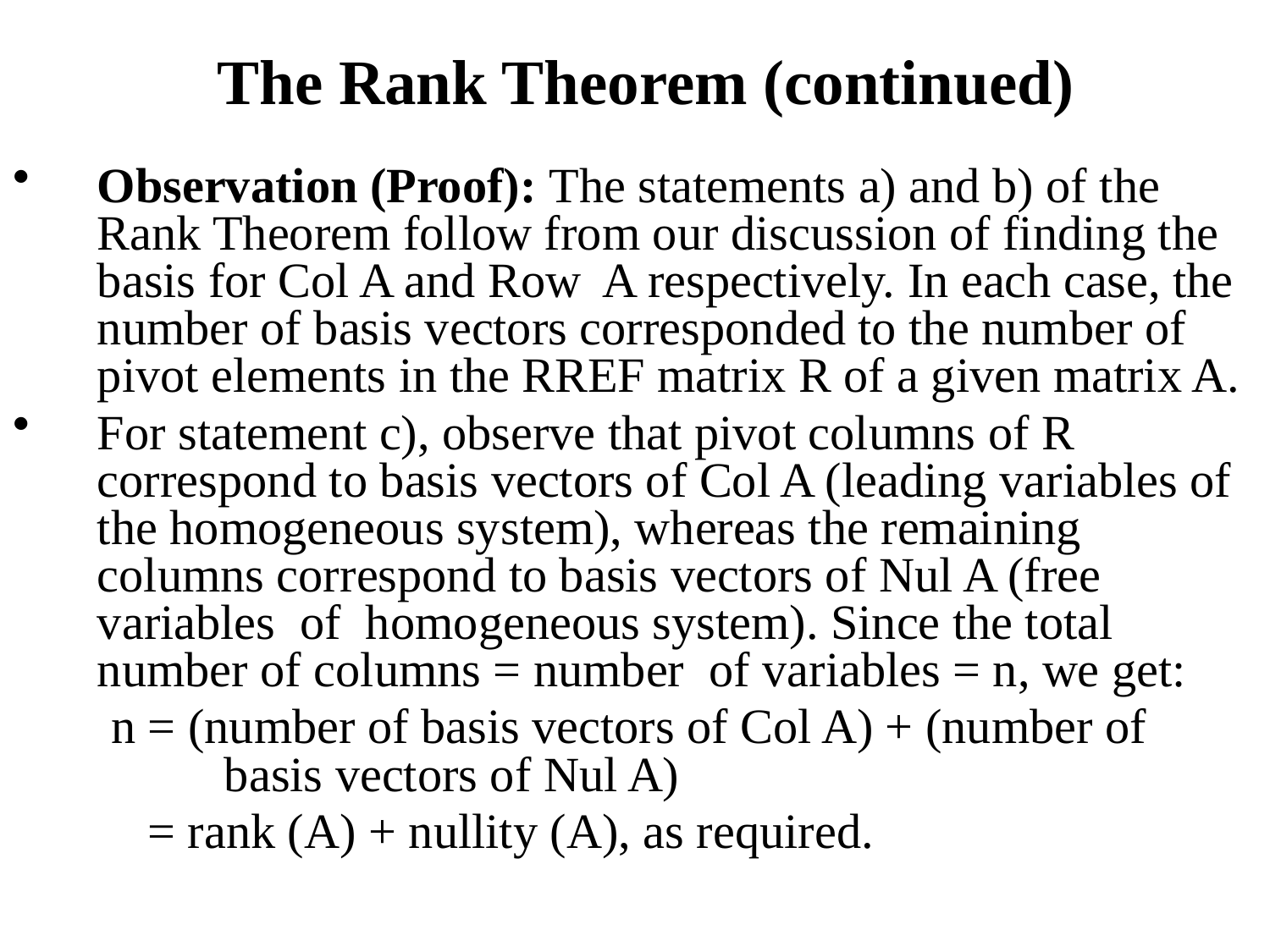

# The Rank Theorem (continued)
Observation (Proof): The statements a) and b) of the  Rank Theorem follow from our discussion of finding the basis for Col A and Row  A respectively. In each case, the number of basis vectors corresponded to the number of pivot elements in the RREF matrix R of a given matrix A.
For statement c), observe that pivot columns of R correspond to basis vectors of Col A (leading variables of the homogeneous system), whereas the remaining columns correspond to basis vectors of Nul A (free variables  of  homogeneous system). Since the total number of columns = number  of variables = n, we get:
        n = (number of basis vectors of Col A) + (number of 		basis vectors of Nul A)
           = rank (A) + nullity (A), as required.